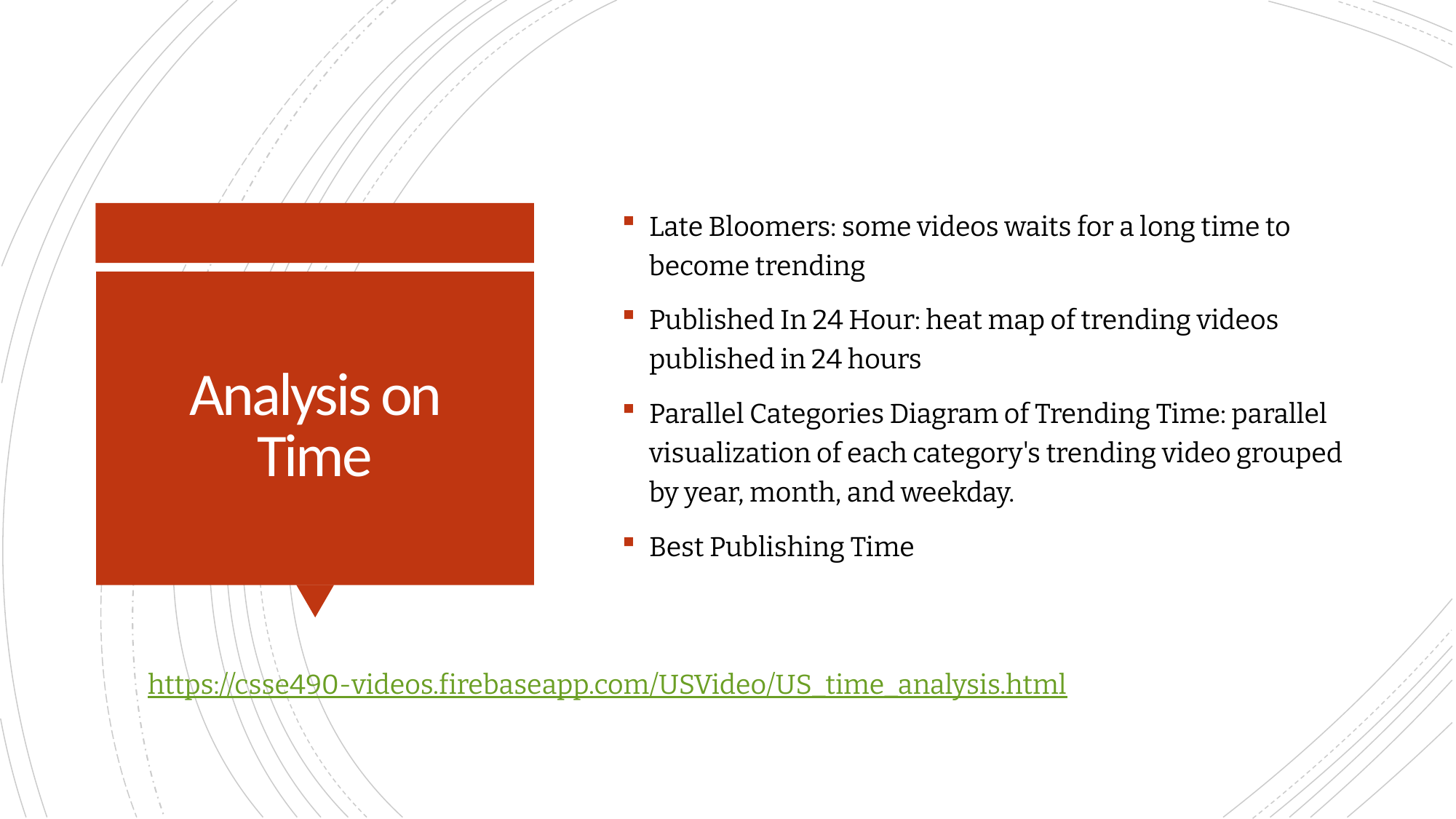

Late Bloomers: some videos waits for a long time to become trending
Published In 24 Hour: heat map of trending videos published in 24 hours
Parallel Categories Diagram of Trending Time: parallel visualization of each category's trending video grouped by year, month, and weekday.
Best Publishing Time

# Analysis on Time
https://csse490-videos.firebaseapp.com/USVideo/US_time_analysis.html